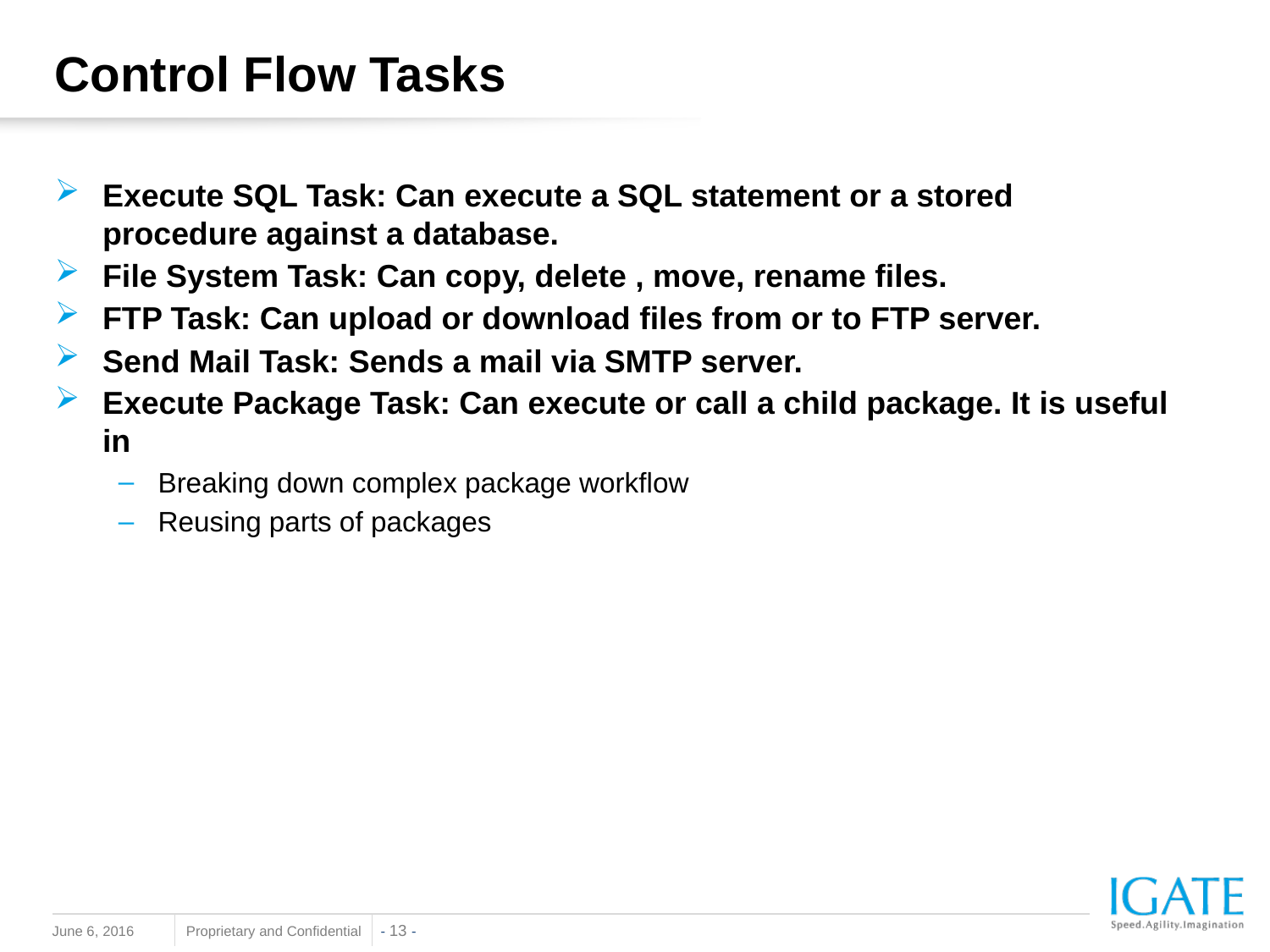

Control Flow Tasks
Execute SQL Task: Can execute a SQL statement or a stored procedure against a database.
File System Task: Can copy, delete , move, rename files.
FTP Task: Can upload or download files from or to FTP server.
Send Mail Task: Sends a mail via SMTP server.
Execute Package Task: Can execute or call a child package. It is useful in
Breaking down complex package workflow
Reusing parts of packages